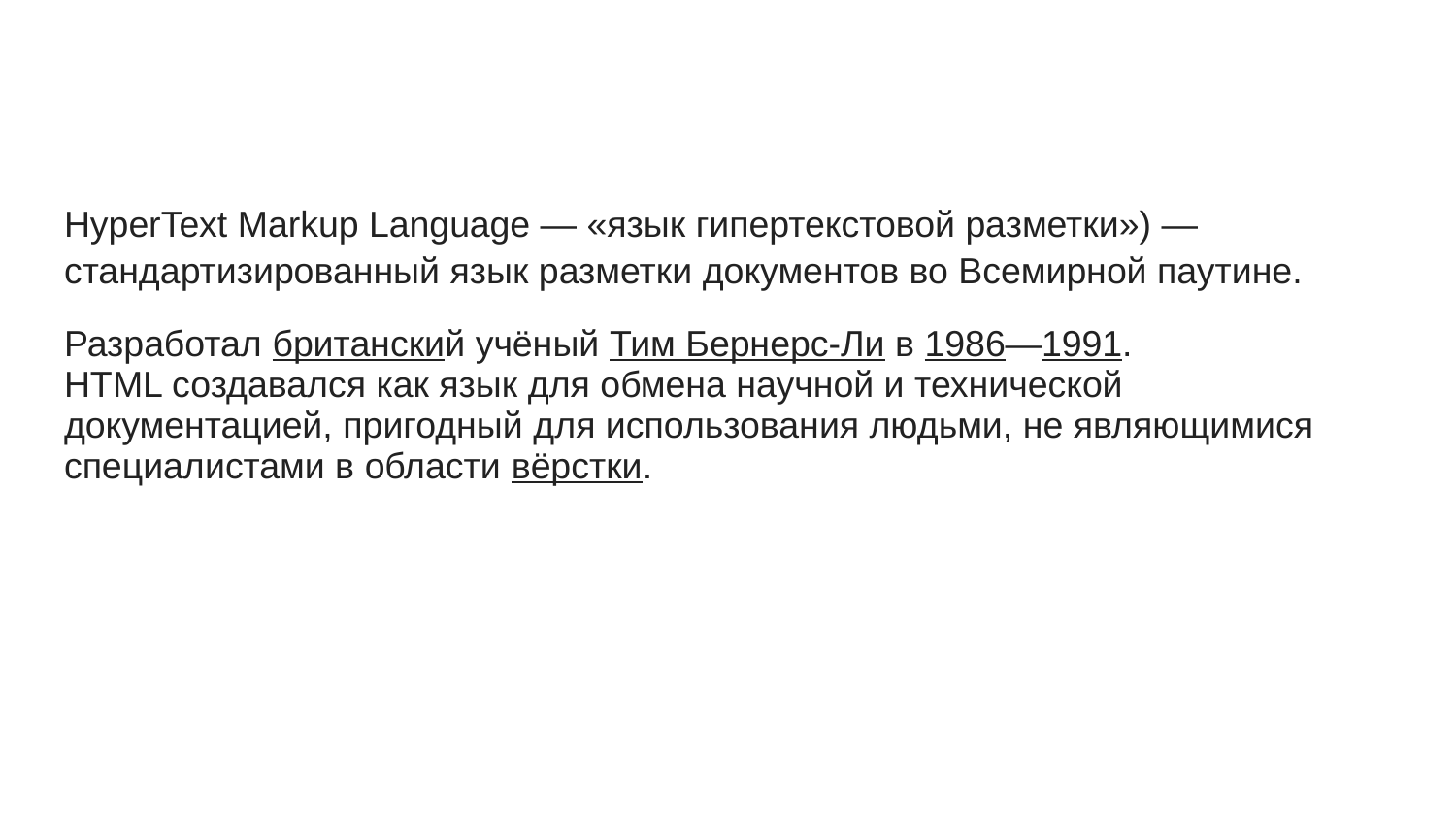

#
HyperText Markup Language — «язык гипертекстовой разметки») — стандартизированный язык разметки документов во Всемирной паутине.
Разработал британский учёный Тим Бернерс-Ли в 1986—1991.
HTML создавался как язык для обмена научной и технической документацией, пригодный для использования людьми, не являющимися специалистами в области вёрстки.